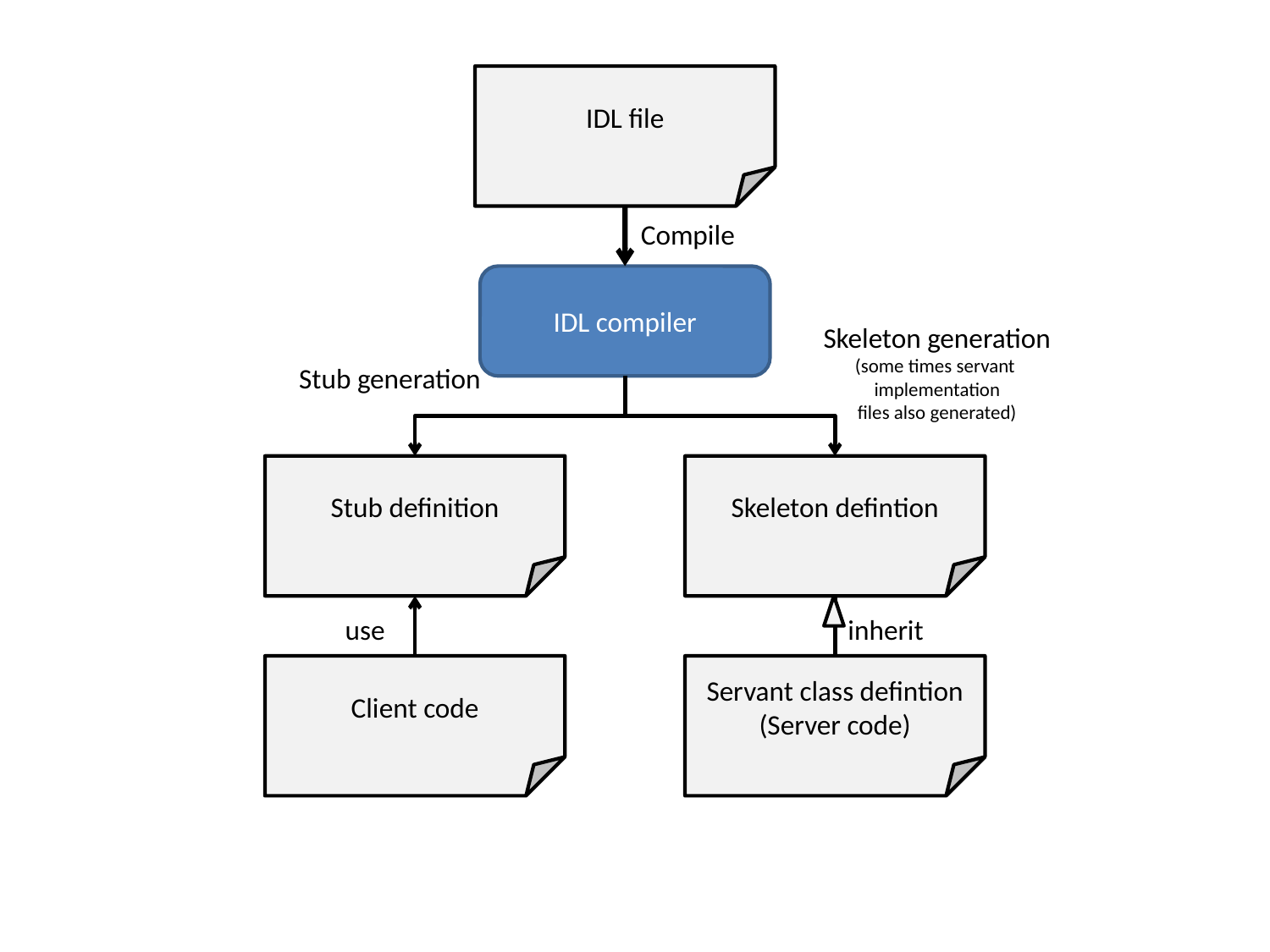

IDL file
Compile
IDL compiler
Skeleton generation
(some times servant
implementation
files also generated)
Stub generation
Stub definition
Skeleton defintion

use
inherit
Client code
Servant class defintion
(Server code)